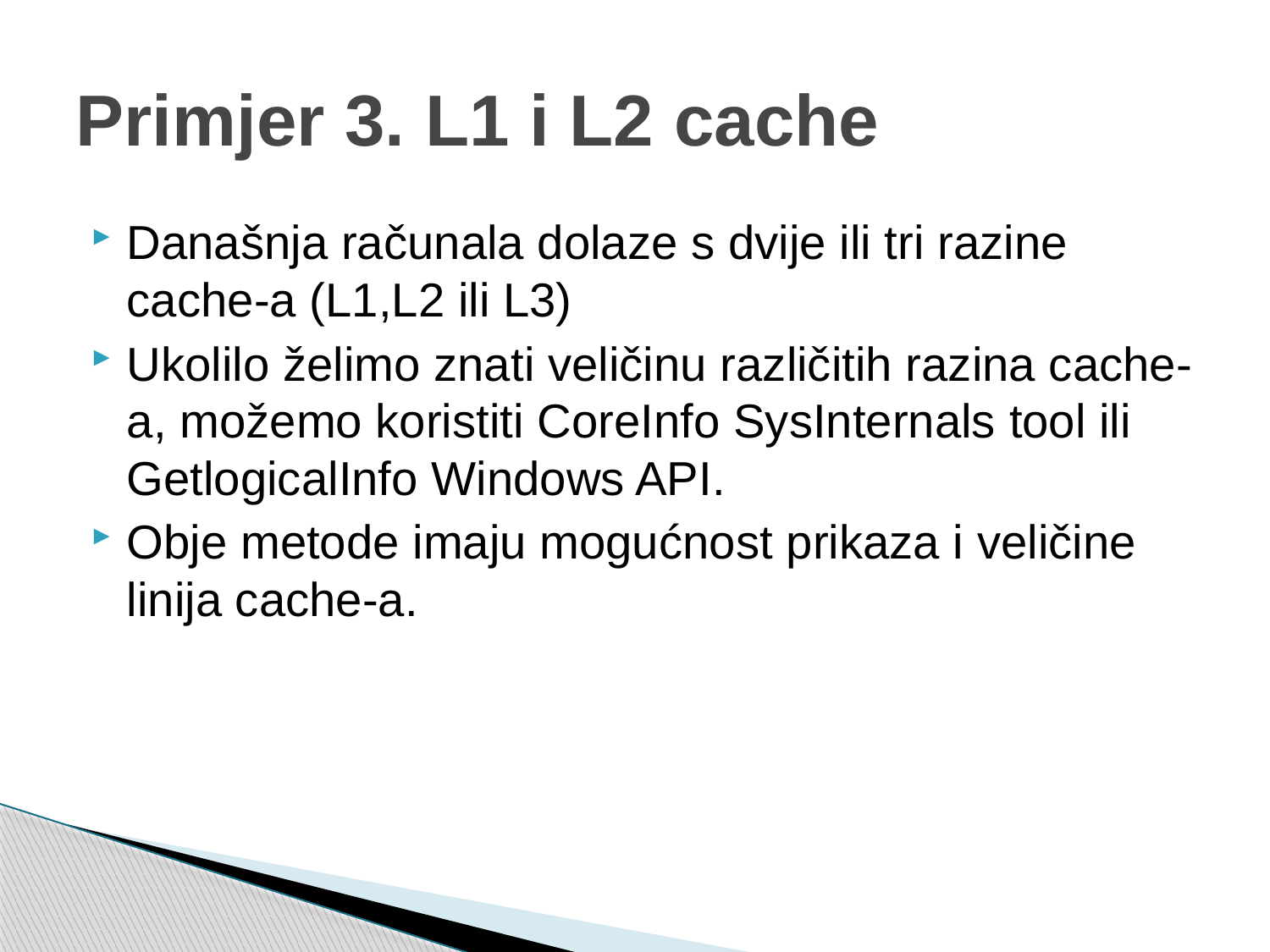

# Primjer 3. L1 i L2 cache
Današnja računala dolaze s dvije ili tri razine cache-a (L1,L2 ili L3)
Ukolilo želimo znati veličinu različitih razina cache-a, možemo koristiti CoreInfo SysInternals tool ili GetlogicalInfo Windows API.
Obje metode imaju mogućnost prikaza i veličine linija cache-a.